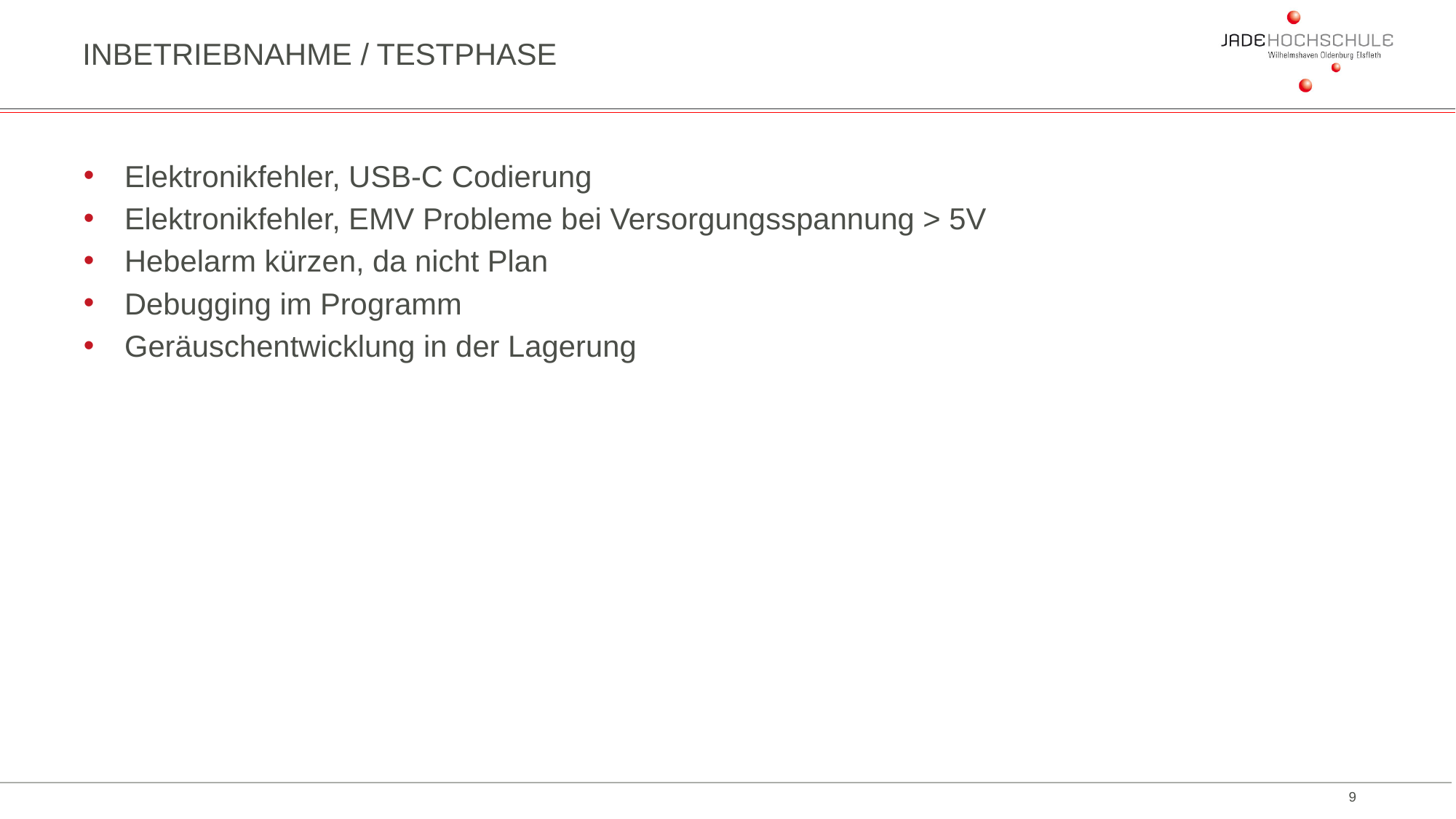

# Inbetriebnahme / Testphase
Elektronikfehler, USB-C Codierung
Elektronikfehler, EMV Probleme bei Versorgungsspannung > 5V
Hebelarm kürzen, da nicht Plan
Debugging im Programm
Geräuschentwicklung in der Lagerung